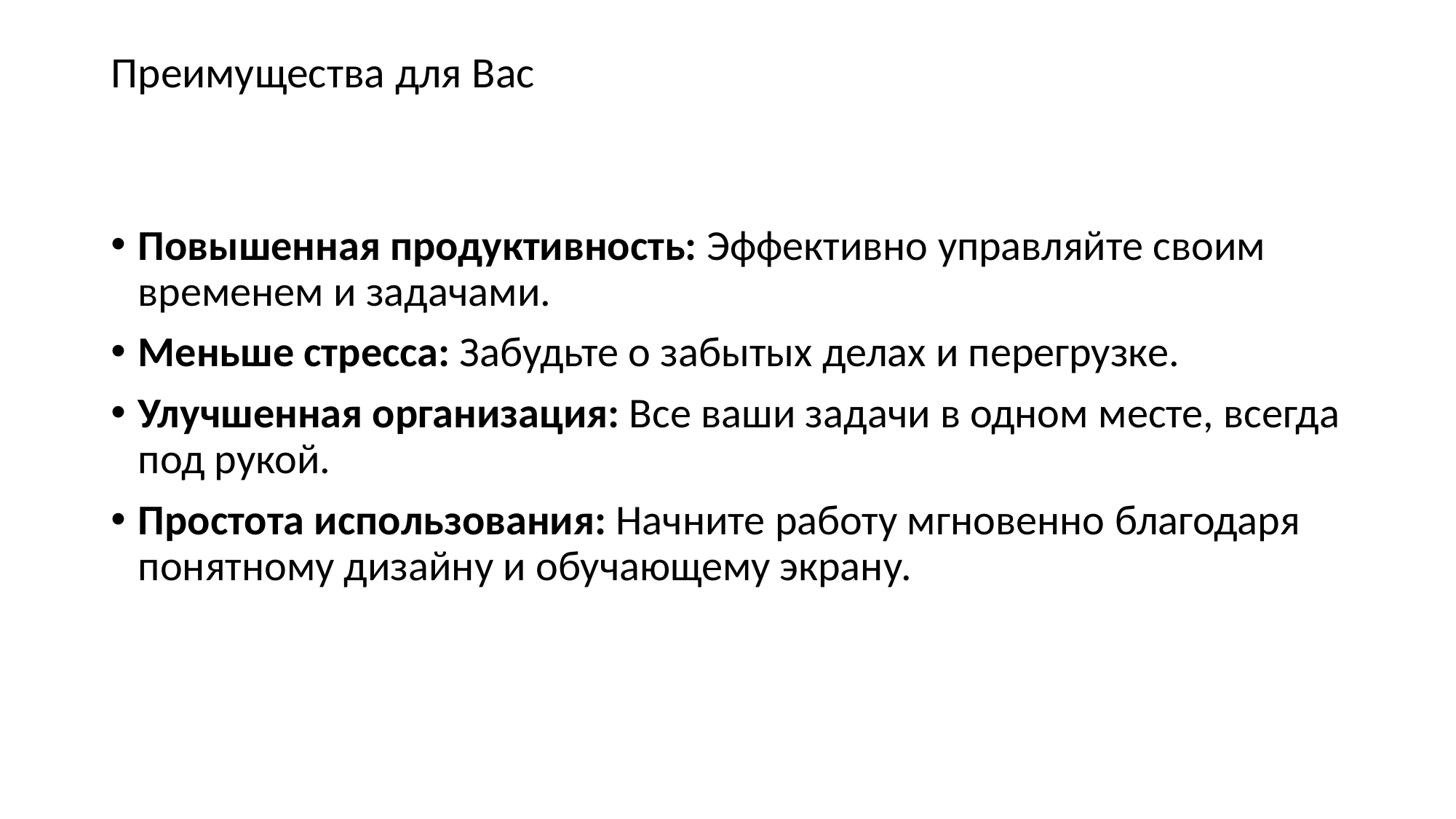

# Преимущества для Вас
Повышенная продуктивность: Эффективно управляйте своим временем и задачами.
Меньше стресса: Забудьте о забытых делах и перегрузке.
Улучшенная организация: Все ваши задачи в одном месте, всегда под рукой.
Простота использования: Начните работу мгновенно благодаря понятному дизайну и обучающему экрану.